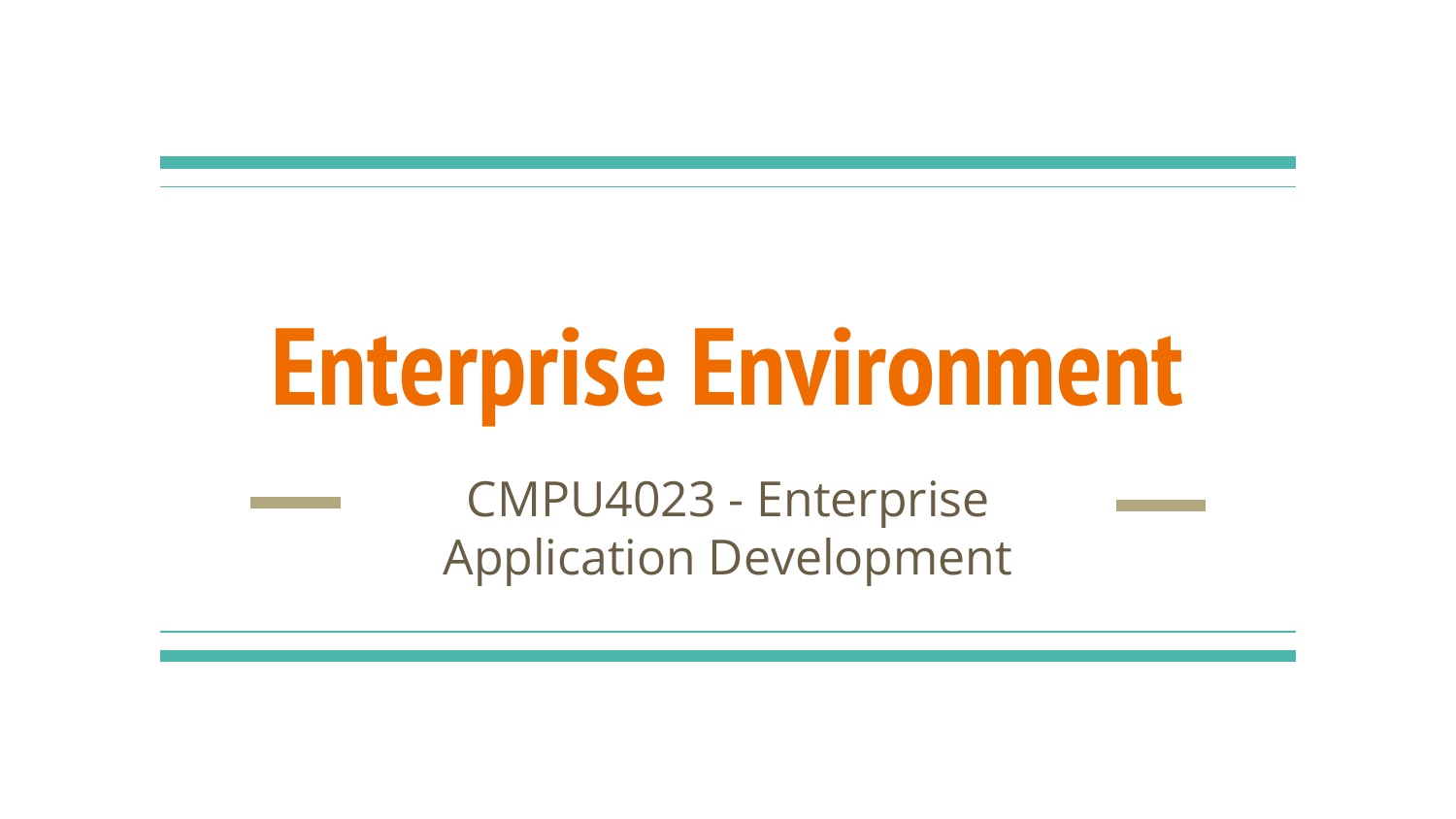

# Enterprise Environment
CMPU4023 - Enterprise Application Development